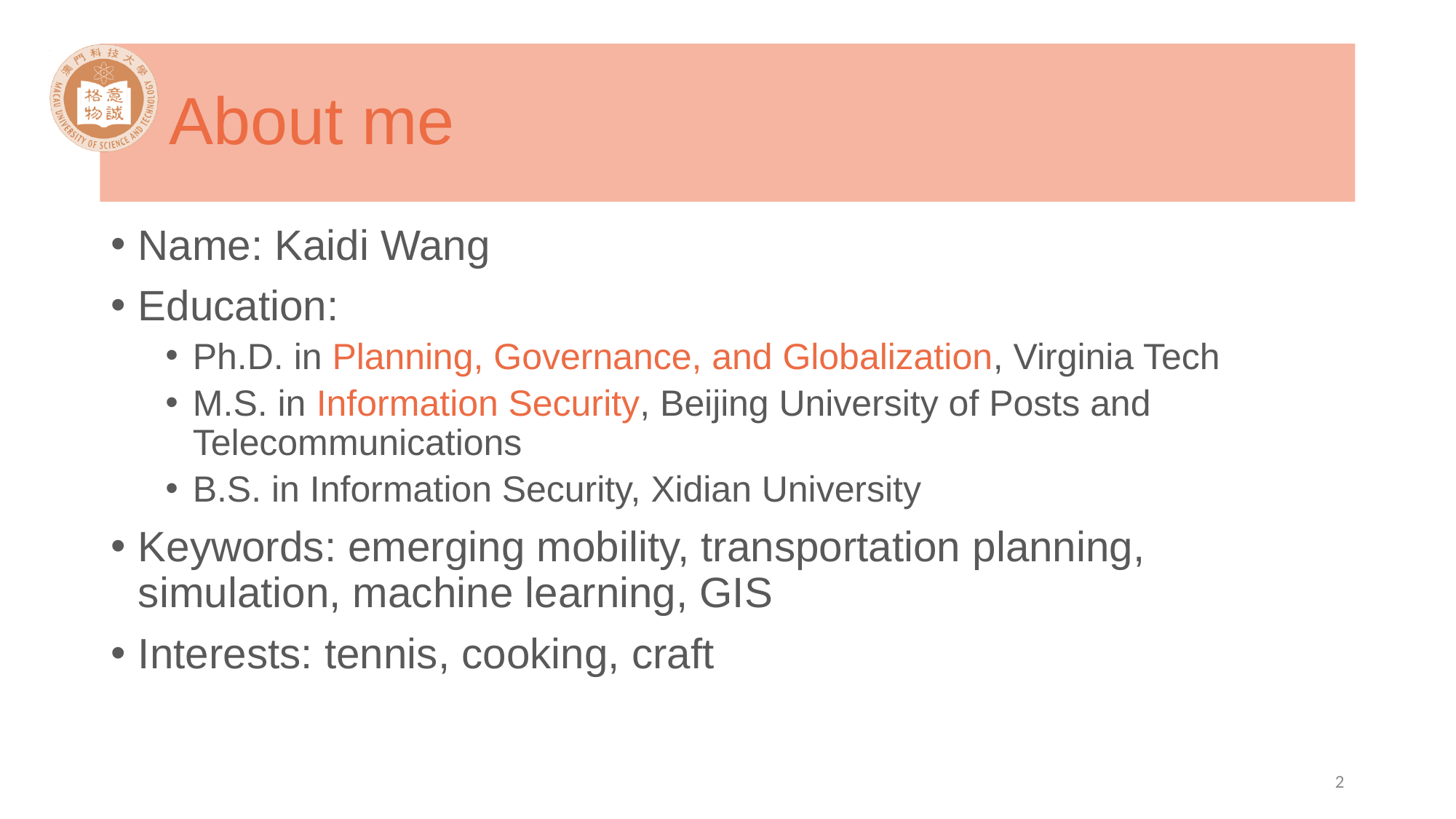

# About me
Name: Kaidi Wang
Education:
Ph.D. in Planning, Governance, and Globalization, Virginia Tech
M.S. in Information Security, Beijing University of Posts and Telecommunications
B.S. in Information Security, Xidian University
Keywords: emerging mobility, transportation planning, simulation, machine learning, GIS
Interests: tennis, cooking, craft
2